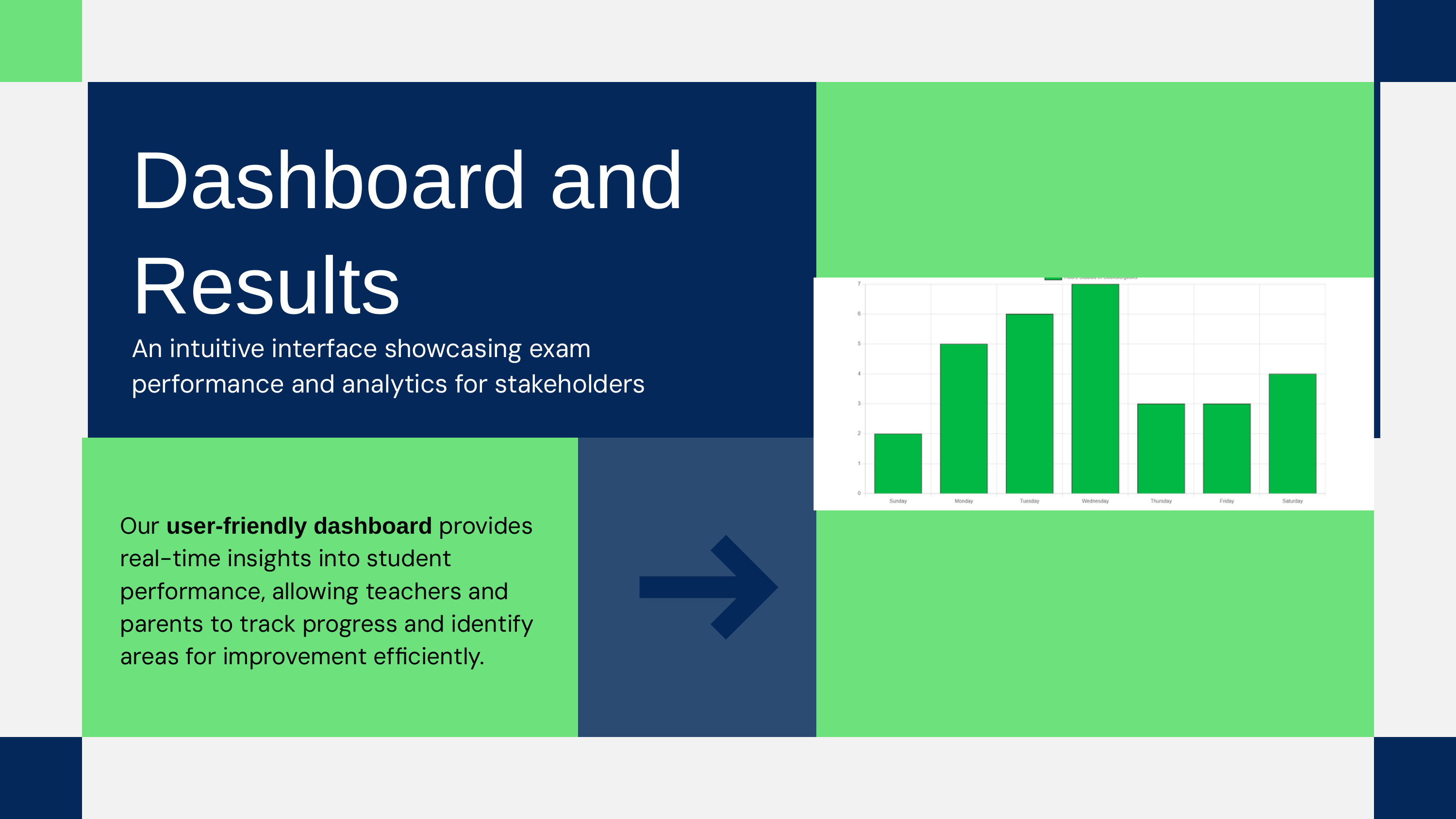

Dashboard and Results
An intuitive interface showcasing exam performance and analytics for stakeholders

Our user-friendly dashboard provides real-time insights into student performance, allowing teachers and parents to track progress and identify areas for improvement efficiently.